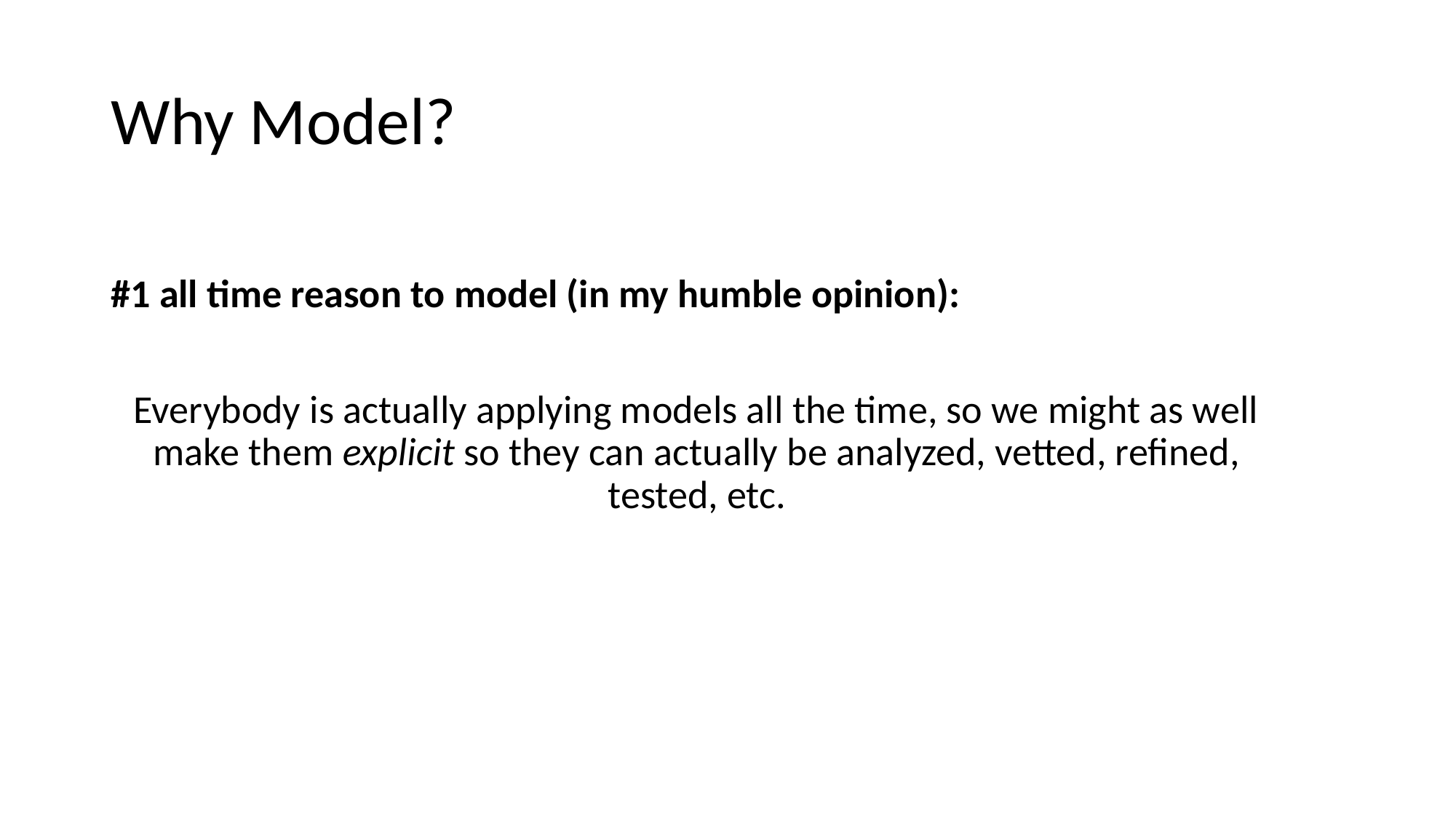

# Why Model?
#1 all time reason to model (in my humble opinion):

Everybody is actually applying models all the time, so we might as well make them explicit so they can actually be analyzed, vetted, refined, tested, etc.